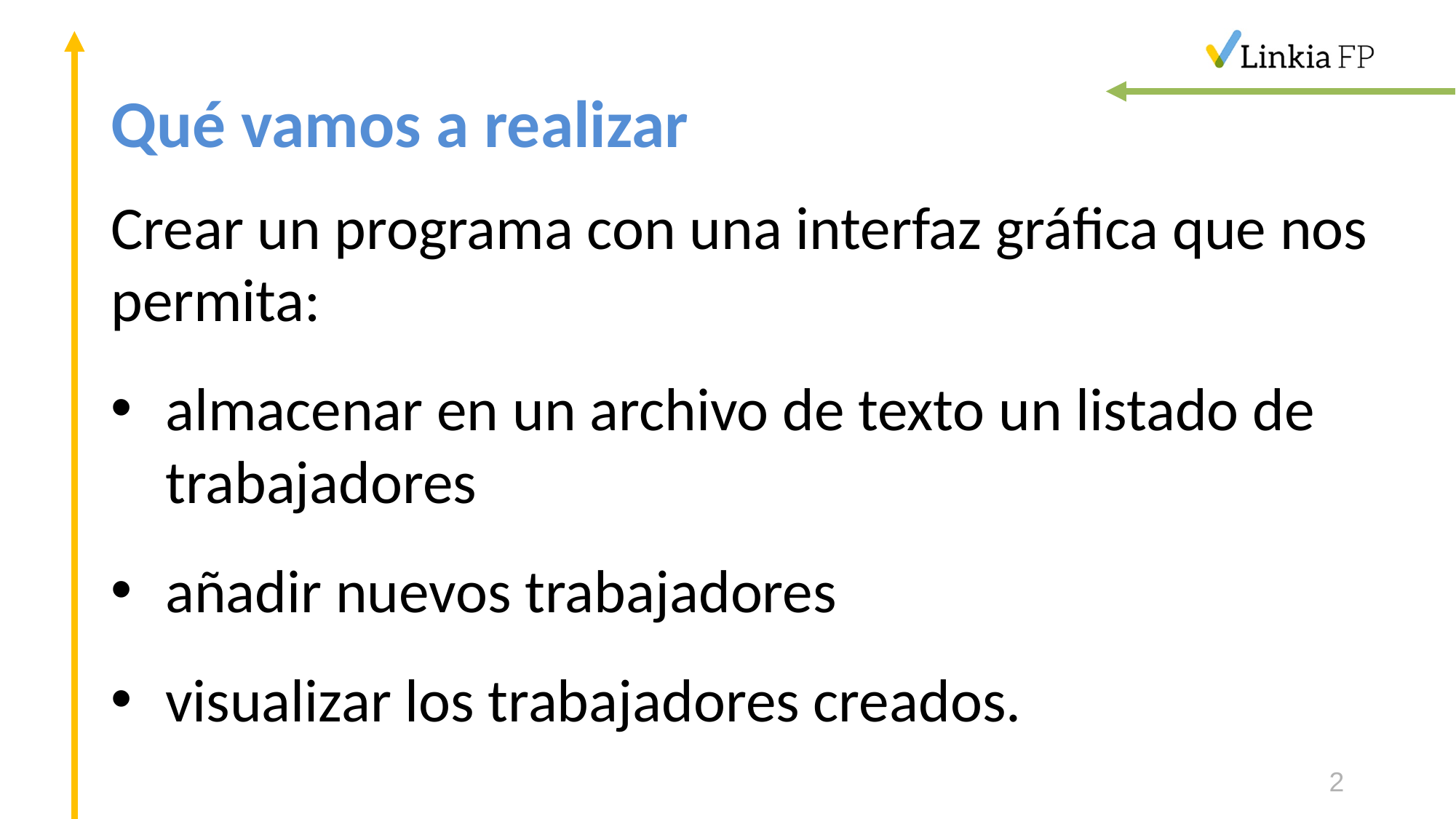

# Qué vamos a realizar
Crear un programa con una interfaz gráfica que nos permita:
almacenar en un archivo de texto un listado de trabajadores
añadir nuevos trabajadores
visualizar los trabajadores creados.
2